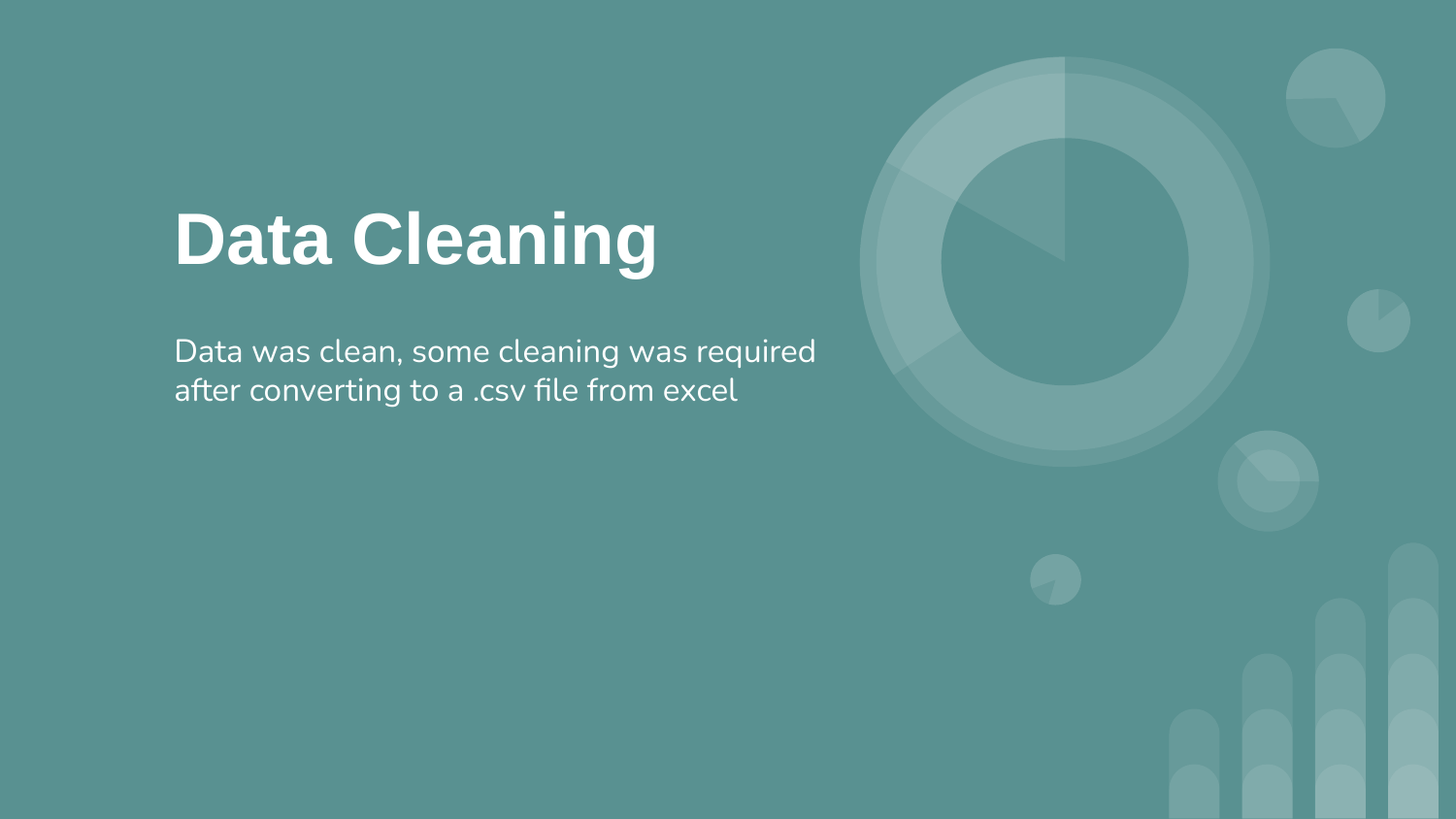

# Data Cleaning
Data was clean, some cleaning was required after converting to a .csv file from excel